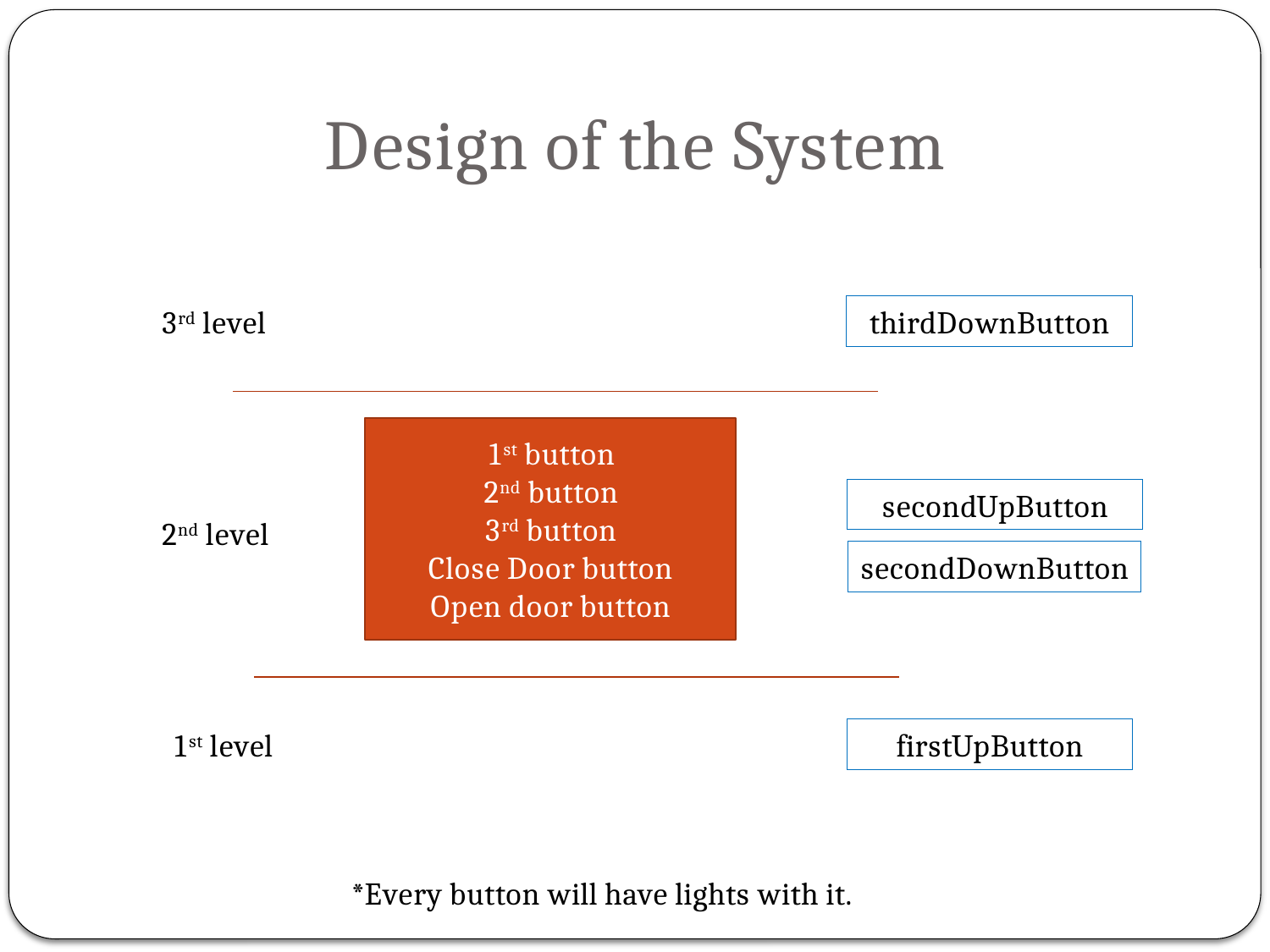

# Design of the System
3rd level
thirdDownButton
1st button
2nd button
3rd button
Close Door button
Open door button
secondUpButton
2nd level
secondDownButton
1st level
firstUpButton
*Every button will have lights with it.